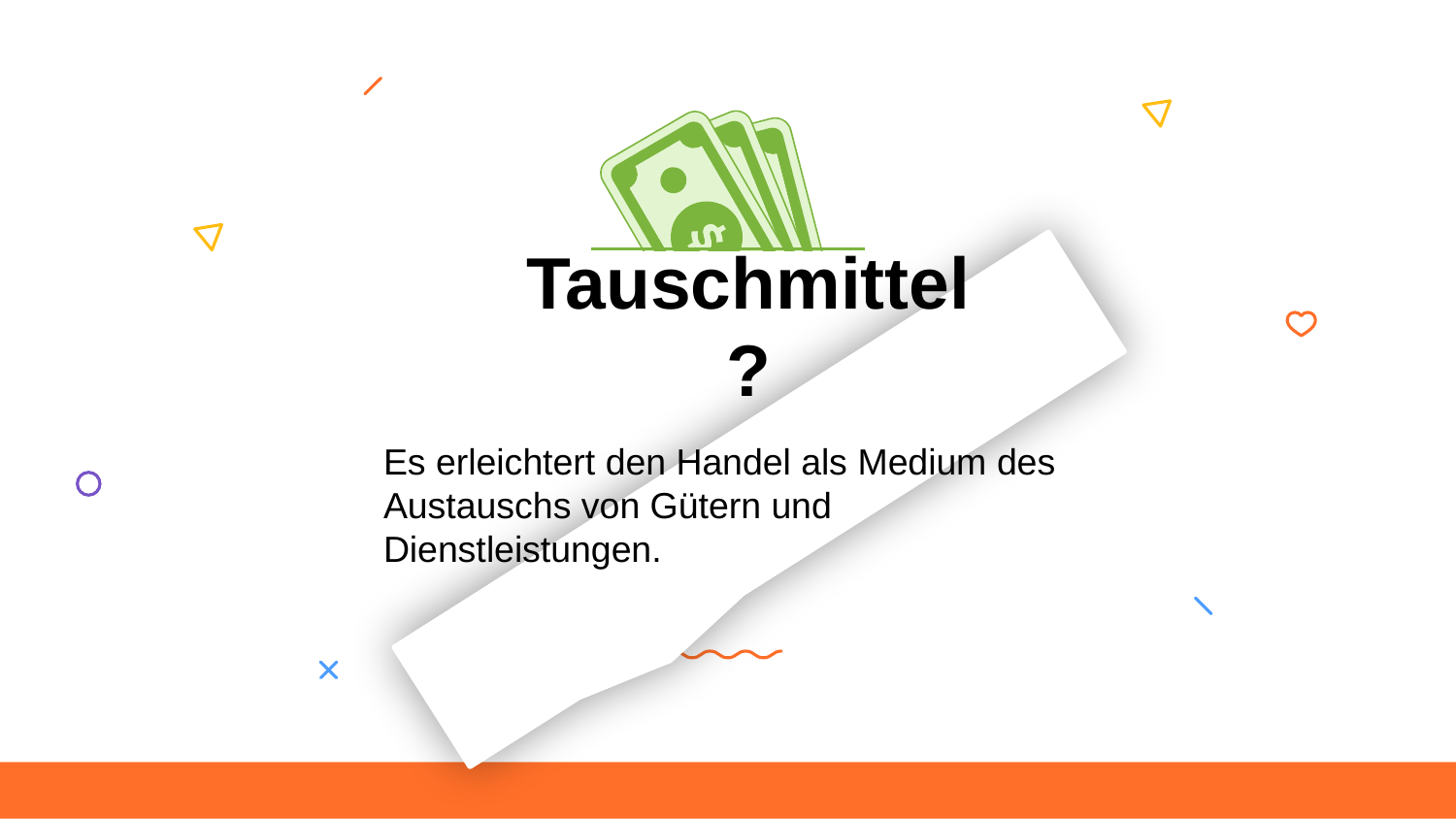

# Tauschmittel?
Es erleichtert den Handel als Medium des Austauschs von Gütern und Dienstleistungen.